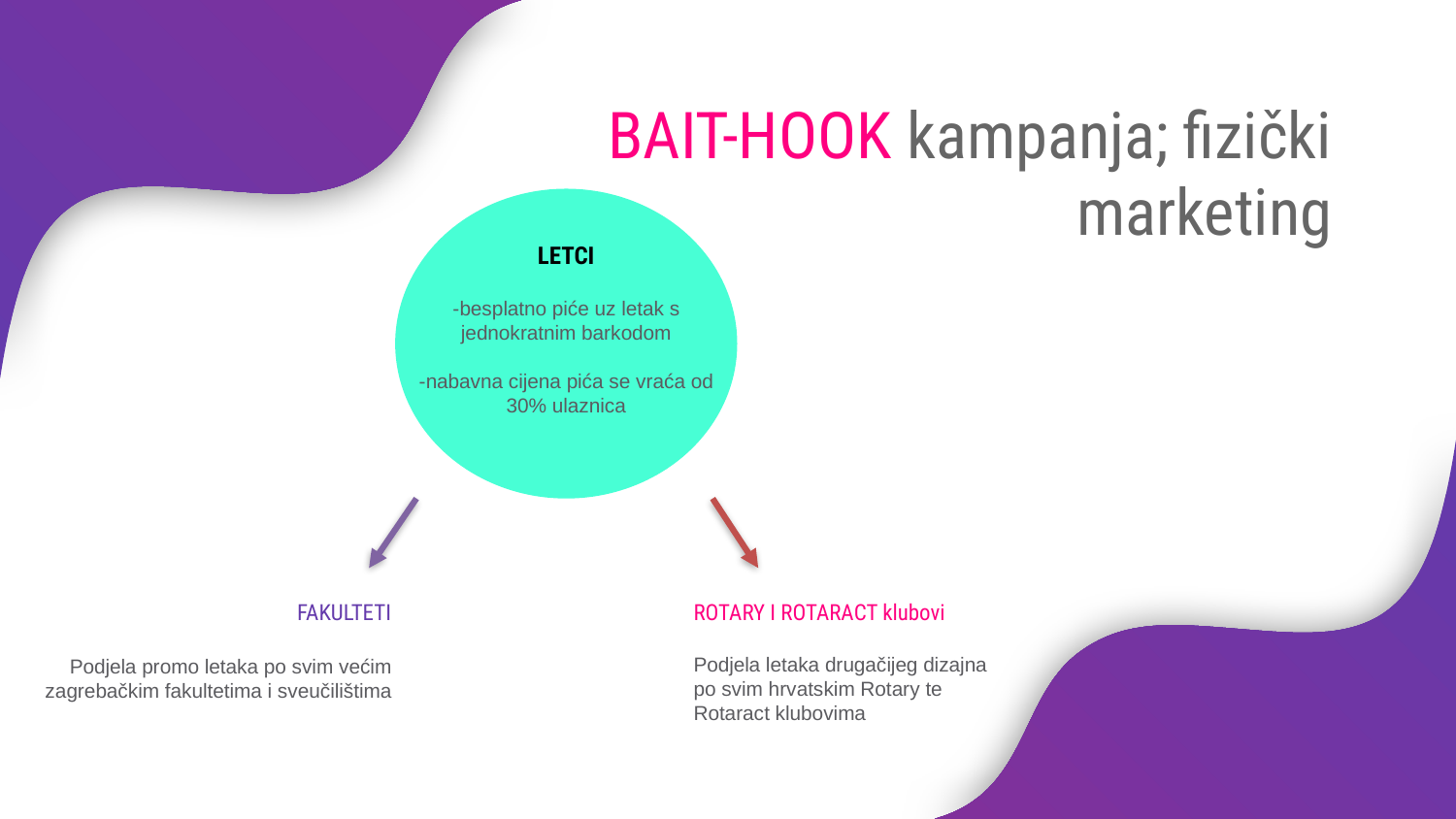

# BAIT-HOOK kampanja; fizički marketing

LETCI

-besplatno piće uz letak s jednokratnim barkodom

-nabavna cijena pića se vraća od 30% ulaznica
FAKULTETI

Podjela promo letaka po svim većim zagrebačkim fakultetima i sveučilištima
ROTARY I ROTARACT klubovi

Podjela letaka drugačijeg dizajna po svim hrvatskim Rotary te Rotaract klubovima